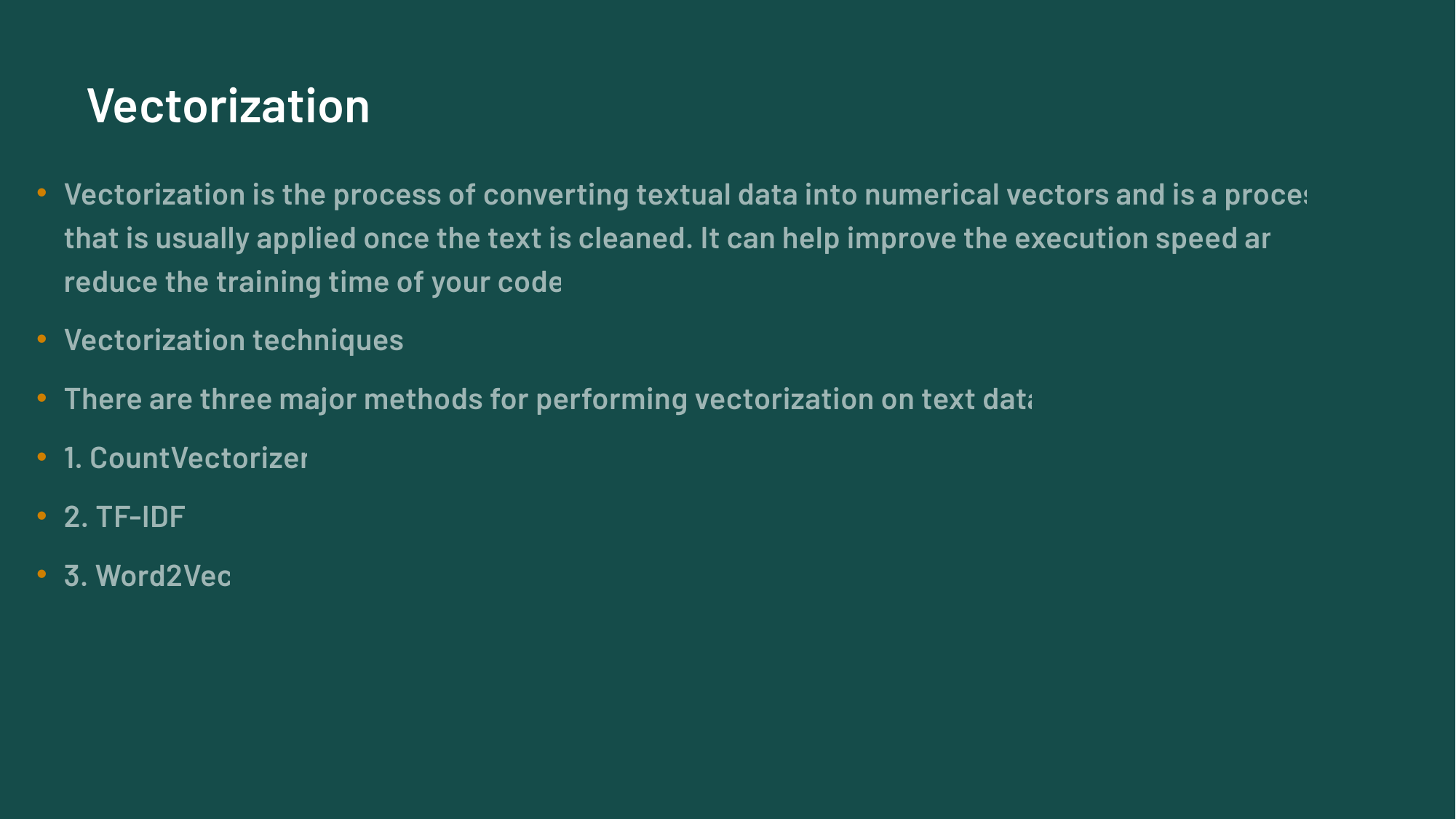

# Vectorization
Vectorization is the process of converting textual data into numerical vectors and is a process that is usually applied once the text is cleaned. It can help improve the execution speed and reduce the training time of your code.
Vectorization techniques:
There are three major methods for performing vectorization on text data:
1. CountVectorizer
2. TF-IDF
3. Word2Vec